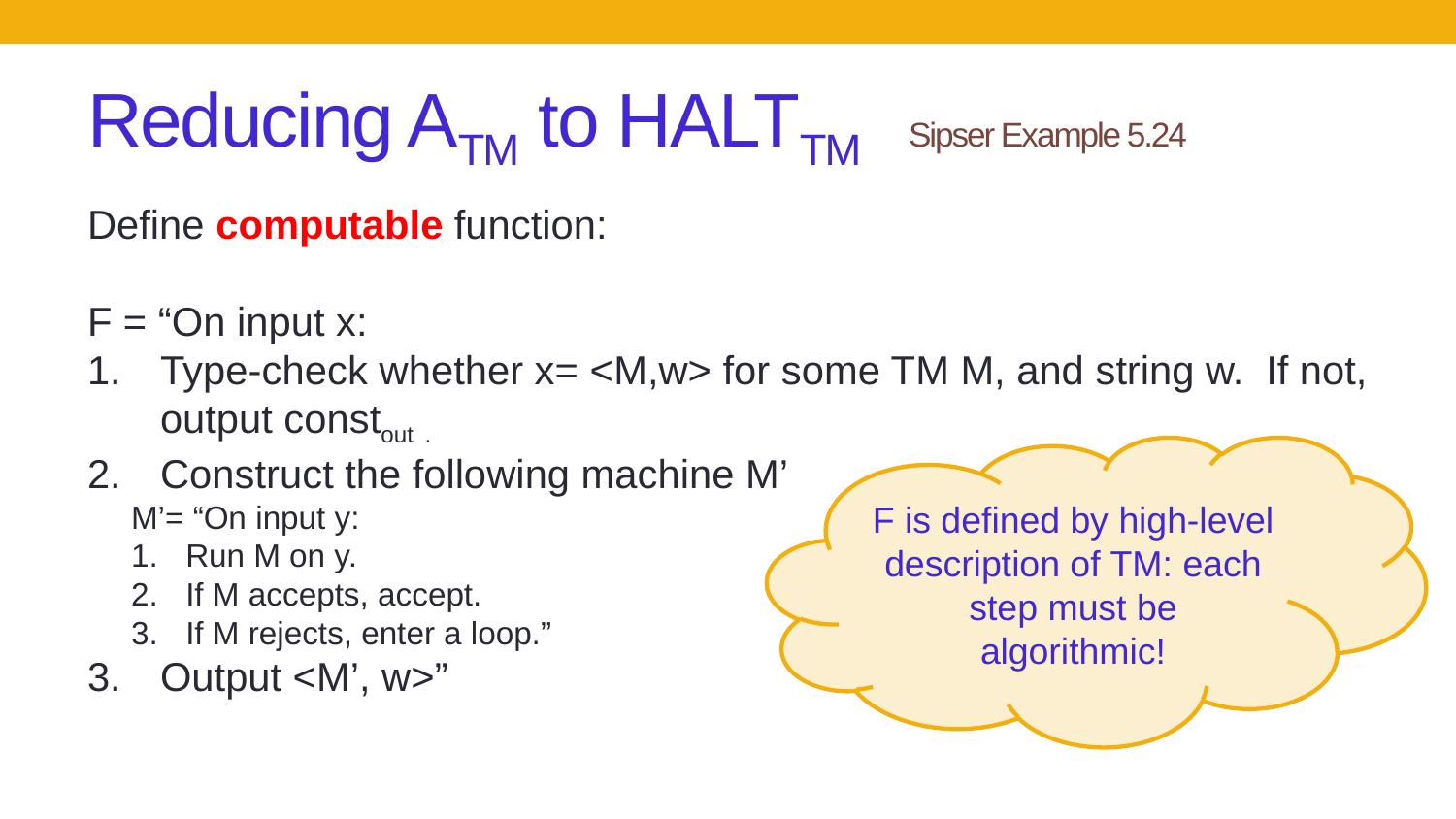

# Reducing ATM to HALTTM	Sipser Example 5.24
Define computable function:

F = “On input x:
Type-check whether x= <M,w> for some TM M, and string w.  If not, output constout .
Construct the following machine M’
M’= “On input y:
Run M on y.
If M accepts, accept.
If M rejects, enter a loop.”
Output <M’, w>”
F is defined by high-level description of TM: each step must be algorithmic!